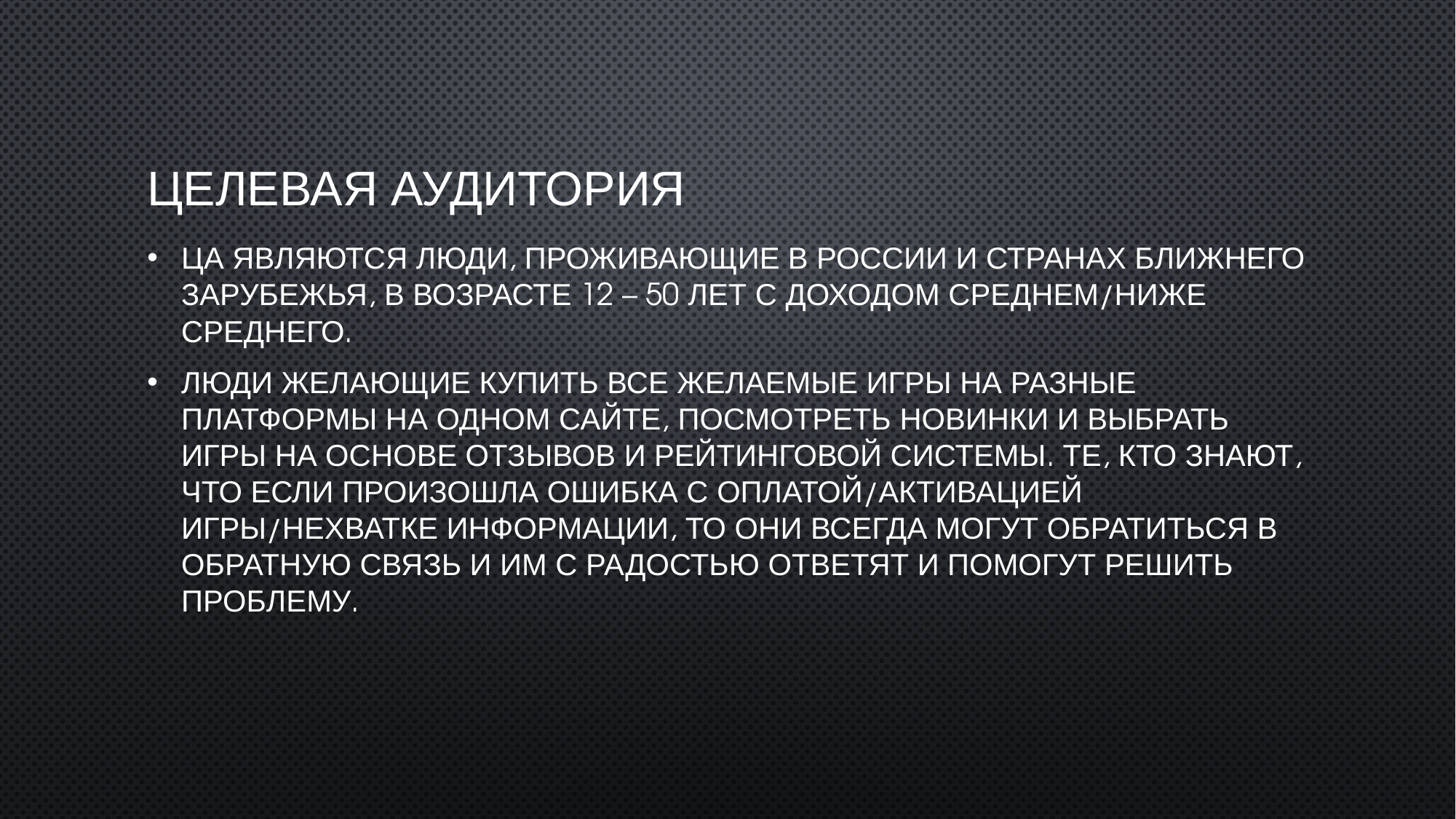

# Целевая аудитория
ЦА являются люди, проживающие в России и странах ближнего зарубежья, в возрасте 12 – 50 лет с доходом среднем/ниже среднего.
Люди желающие купить все желаемые игры на разные платформы на одном сайте, посмотреть новинки и выбрать игры на основе отзывов и рейтинговой системы. Те, кто знают, что если произошла ошибка с оплатой/активацией игры/нехватке информации, то они всегда могут обратиться в обратную связь и им с радостью ответят и помогут решить проблему.